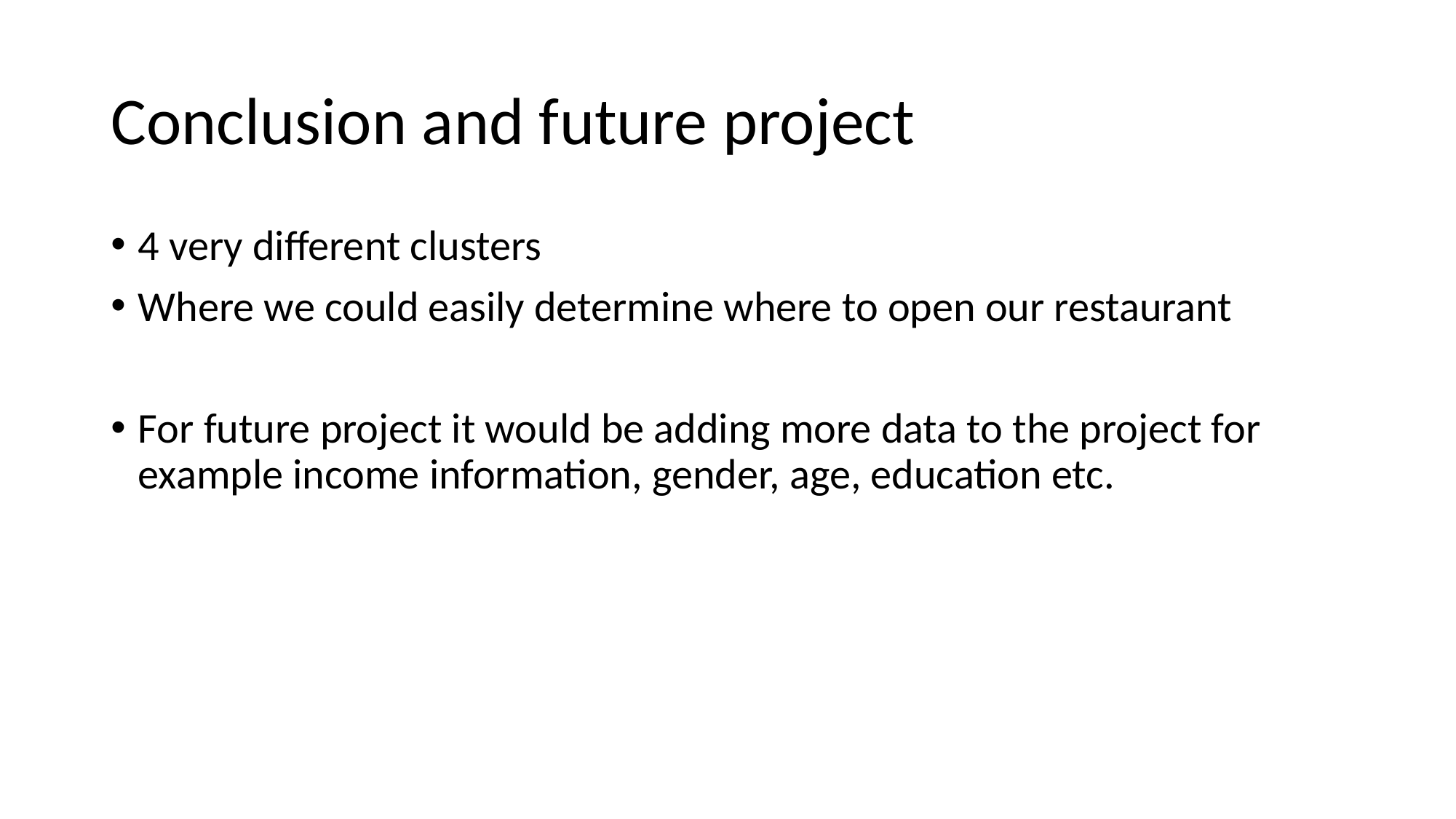

# Conclusion and future project
4 very different clusters
Where we could easily determine where to open our restaurant

For future project it would be adding more data to the project for example income information, gender, age, education etc.